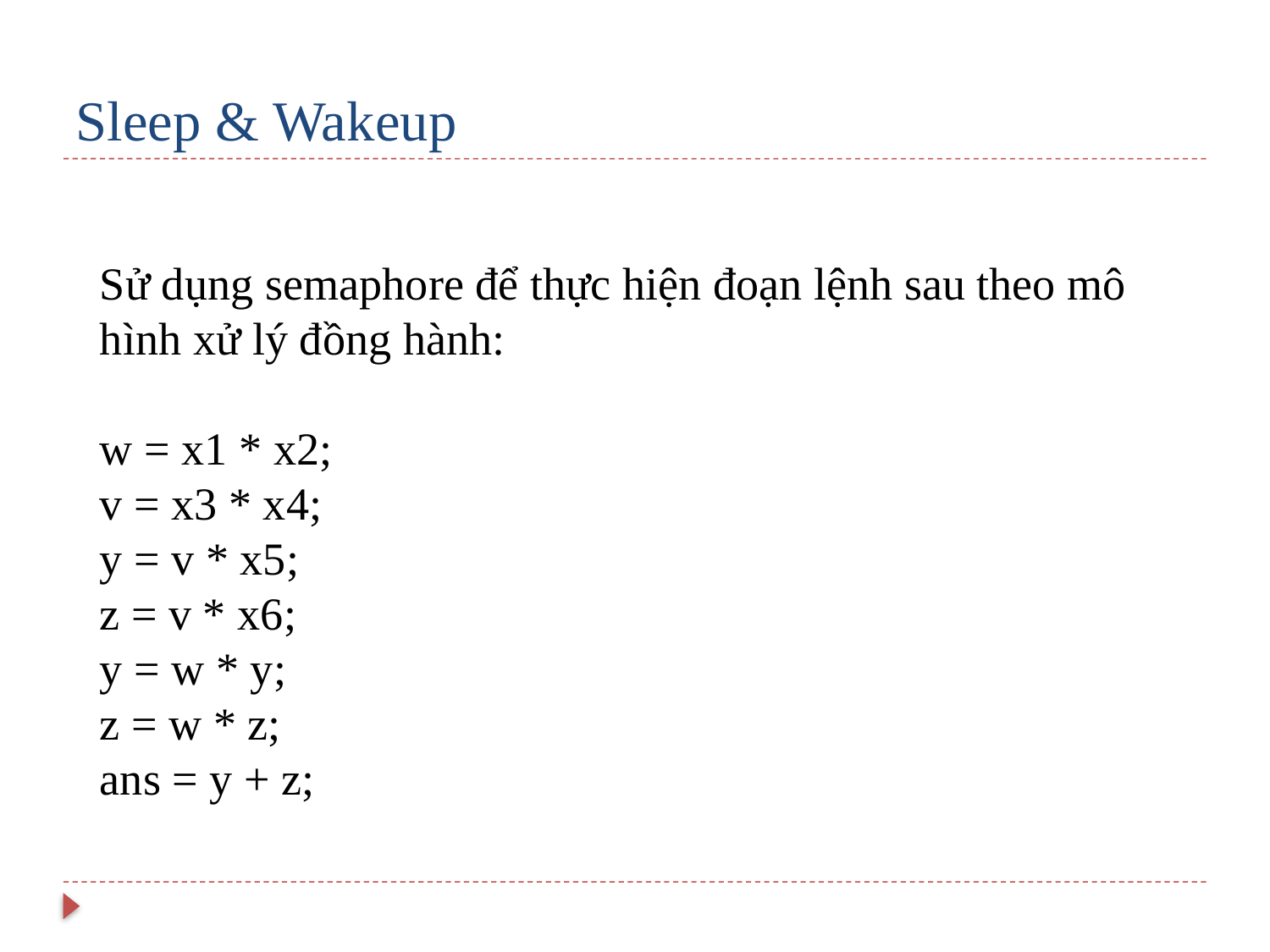

# Sleep & Wakeup
Sử dụng semaphore để thực hiện đoạn lệnh sau theo mô hình xử lý đồng hành:

w = x1 * x2;
v = x3 * x4;
y = v * x5;
z = v * x6;
y = w * y;
z = w * z;
ans = y + z;